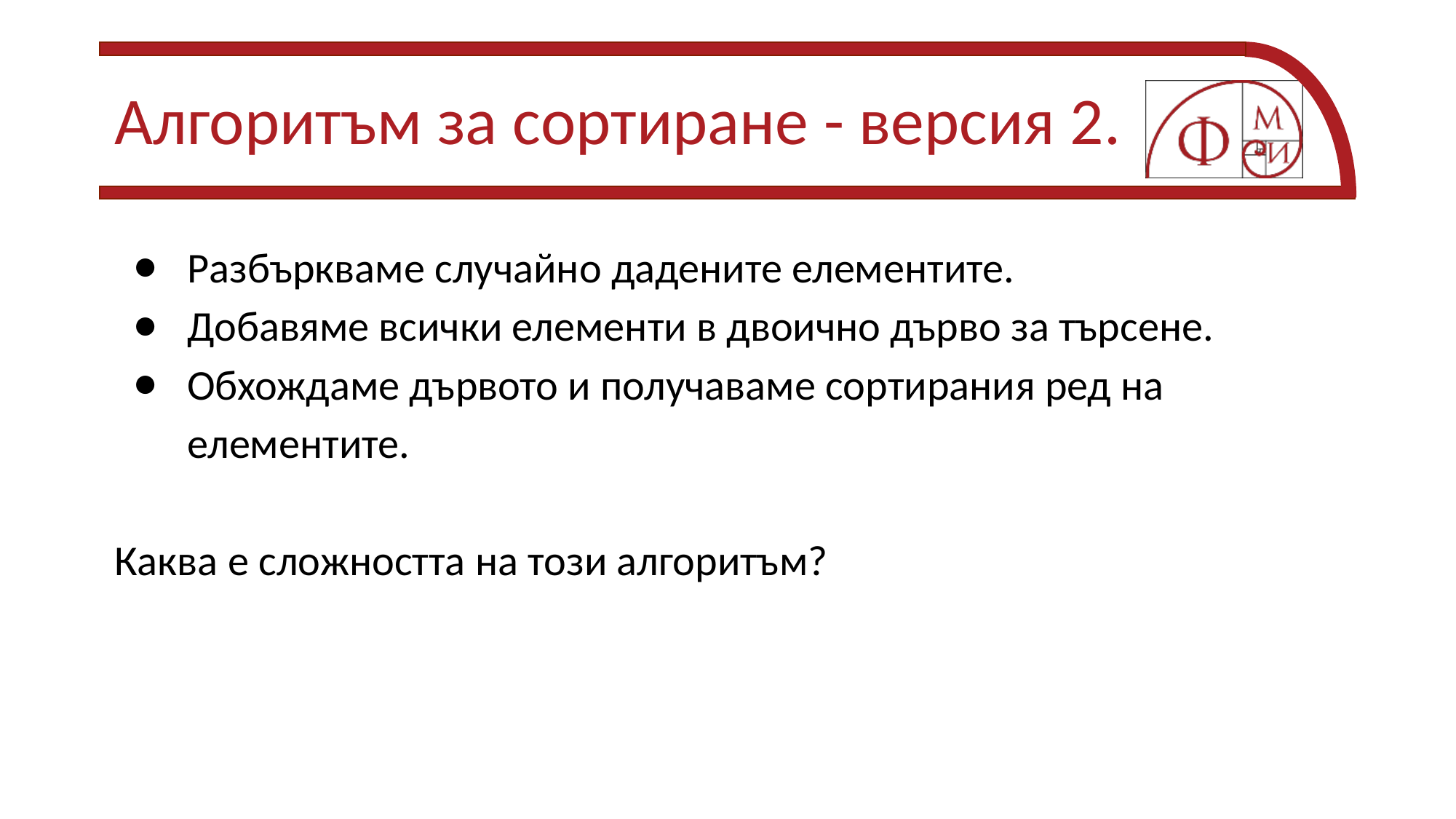

# Алгоритъм за сортиране - версия 2.
Разбъркваме случайно дадените елементите.
Добавяме всички елементи в двоично дърво за търсене.
Обхождаме дървото и получаваме сортирания ред на елементите.

Каква е сложността на този алгоритъм?